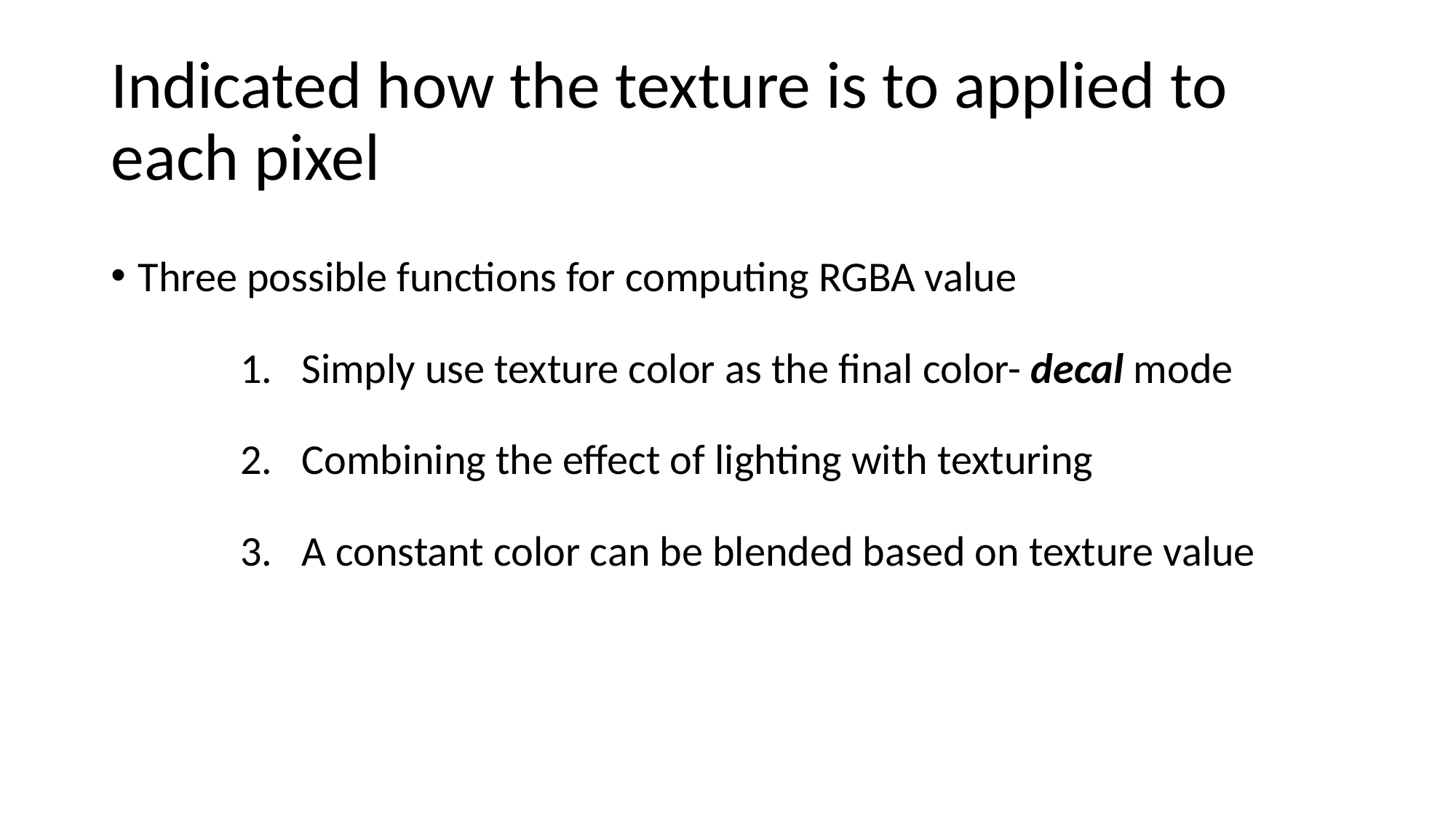

# Indicated how the texture is to applied to each pixel
Three possible functions for computing RGBA value
Simply use texture color as the final color- decal mode
Combining the effect of lighting with texturing
A constant color can be blended based on texture value